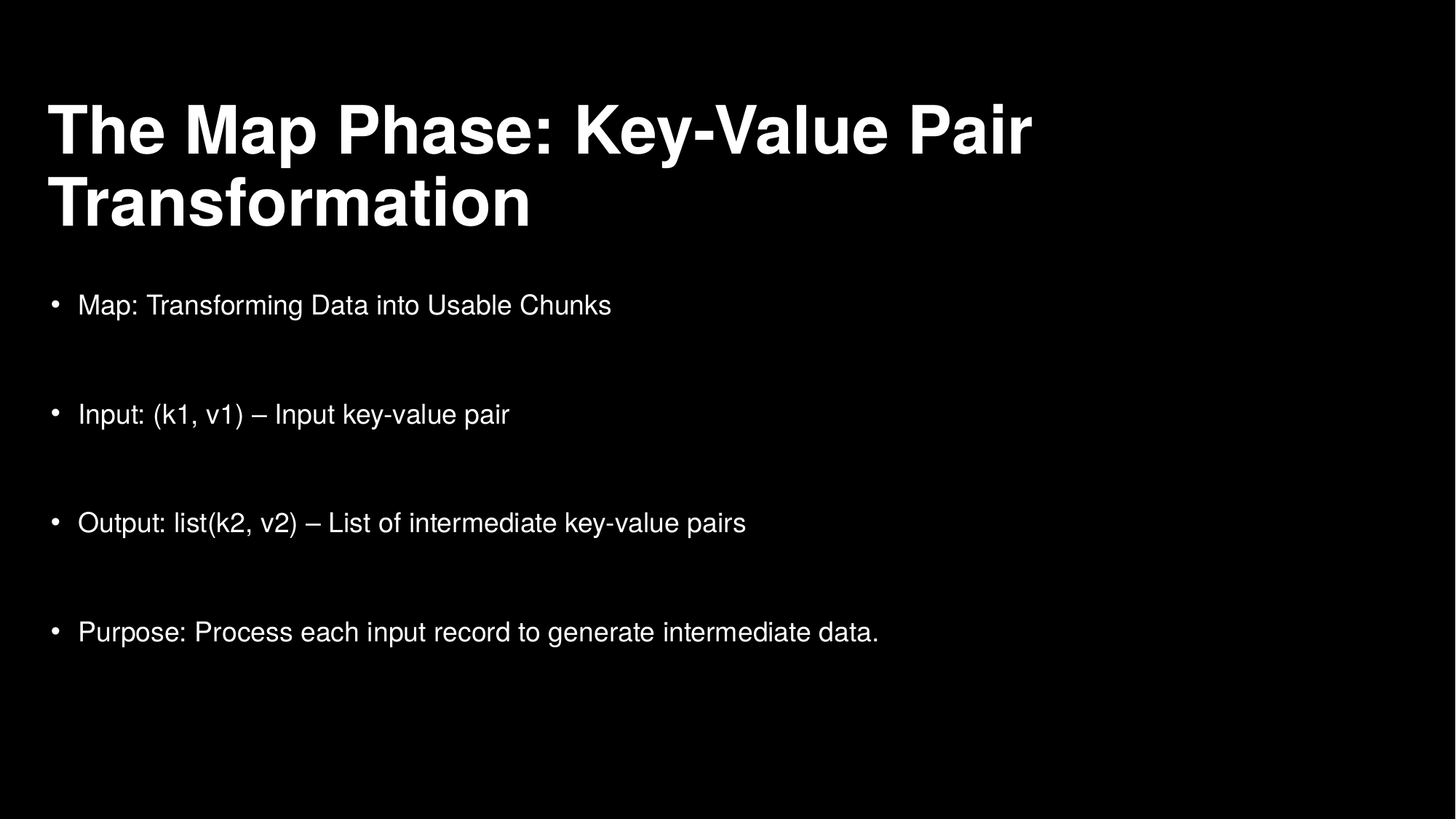

# The Map Phase: Key-Value Pair Transformation
Map: Transforming Data into Usable Chunks

Input: (k1, v1) – Input key-value pair

Output: list(k2, v2) – List of intermediate key-value pairs

Purpose: Process each input record to generate intermediate data.